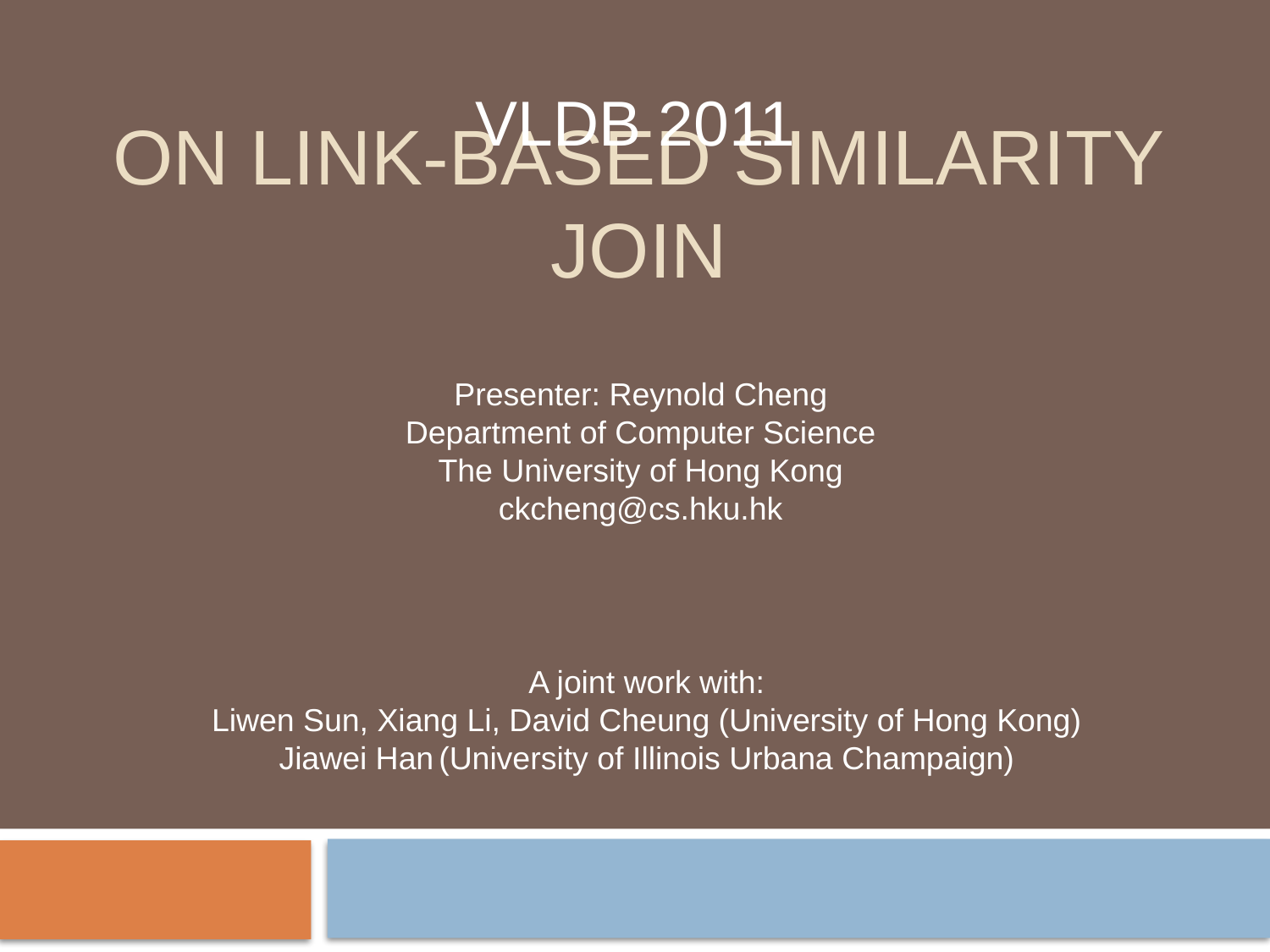

VLDB 2011
# On Link-based Similarity Join
Presenter: Reynold Cheng
Department of Computer Science
The University of Hong Kong
ckcheng@cs.hku.hk
A joint work with:
Liwen Sun, Xiang Li, David Cheung (University of Hong Kong)
Jiawei Han (University of Illinois Urbana Champaign)